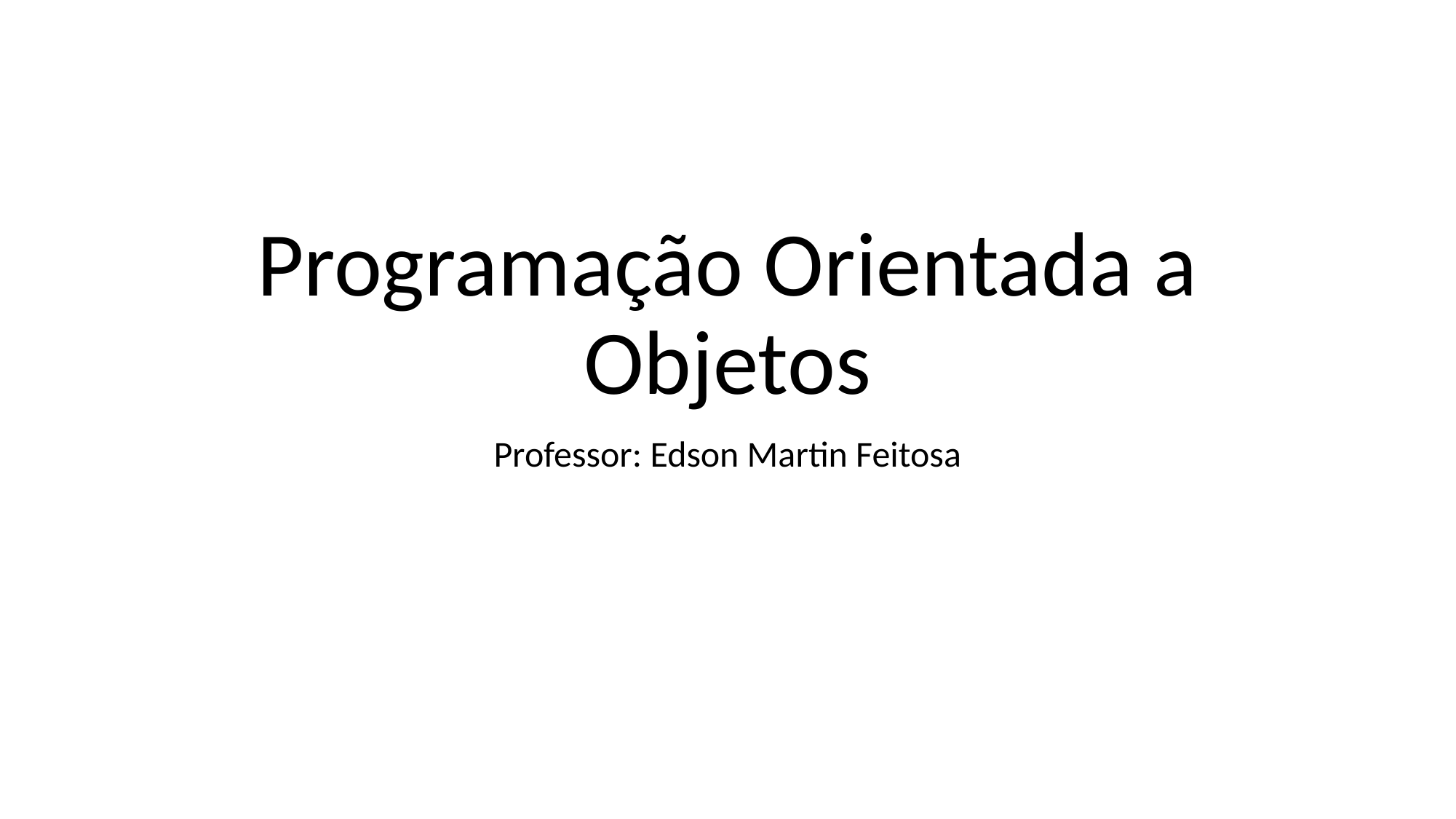

# Programação Orientada a Objetos
Professor: Edson Martin Feitosa